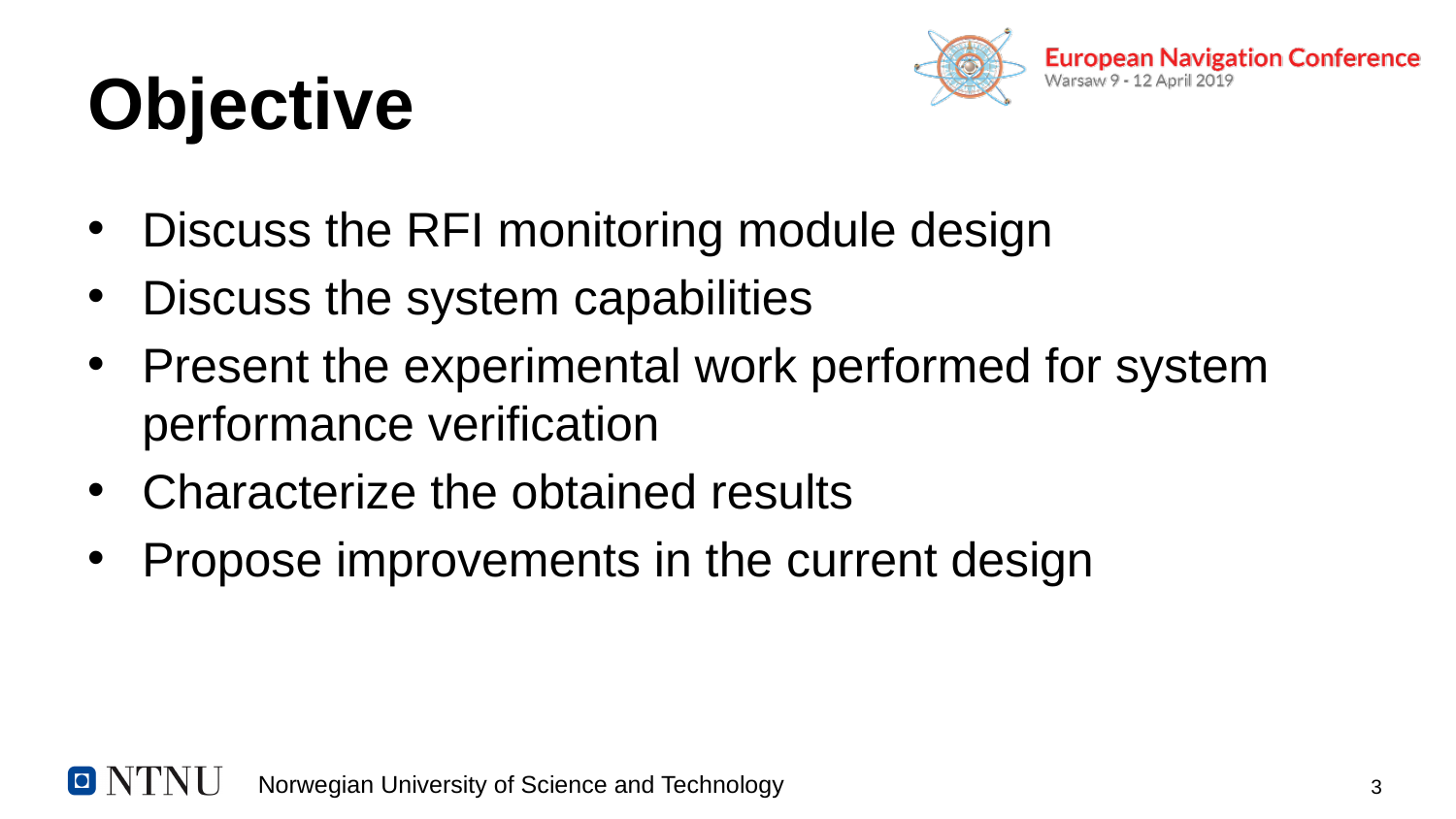

# Objective
Discuss the RFI monitoring module design
Discuss the system capabilities
Present the experimental work performed for system performance verification
Characterize the obtained results
Propose improvements in the current design